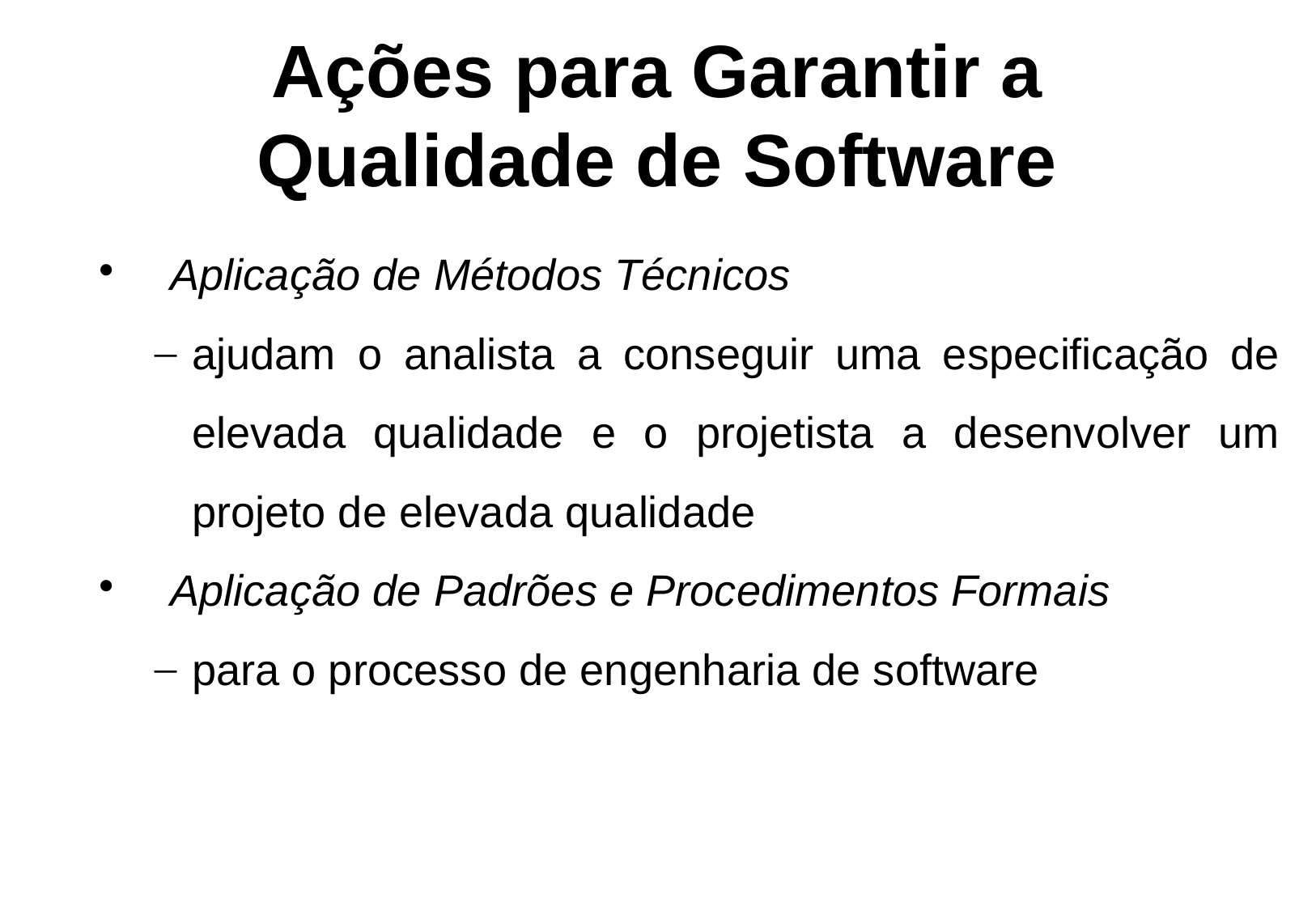

Ações para Garantir a
Qualidade de Software
Aplicação de Métodos Técnicos
ajudam o analista a conseguir uma especificação de elevada qualidade e o projetista a desenvolver um projeto de elevada qualidade
Aplicação de Padrões e Procedimentos Formais
para o processo de engenharia de software